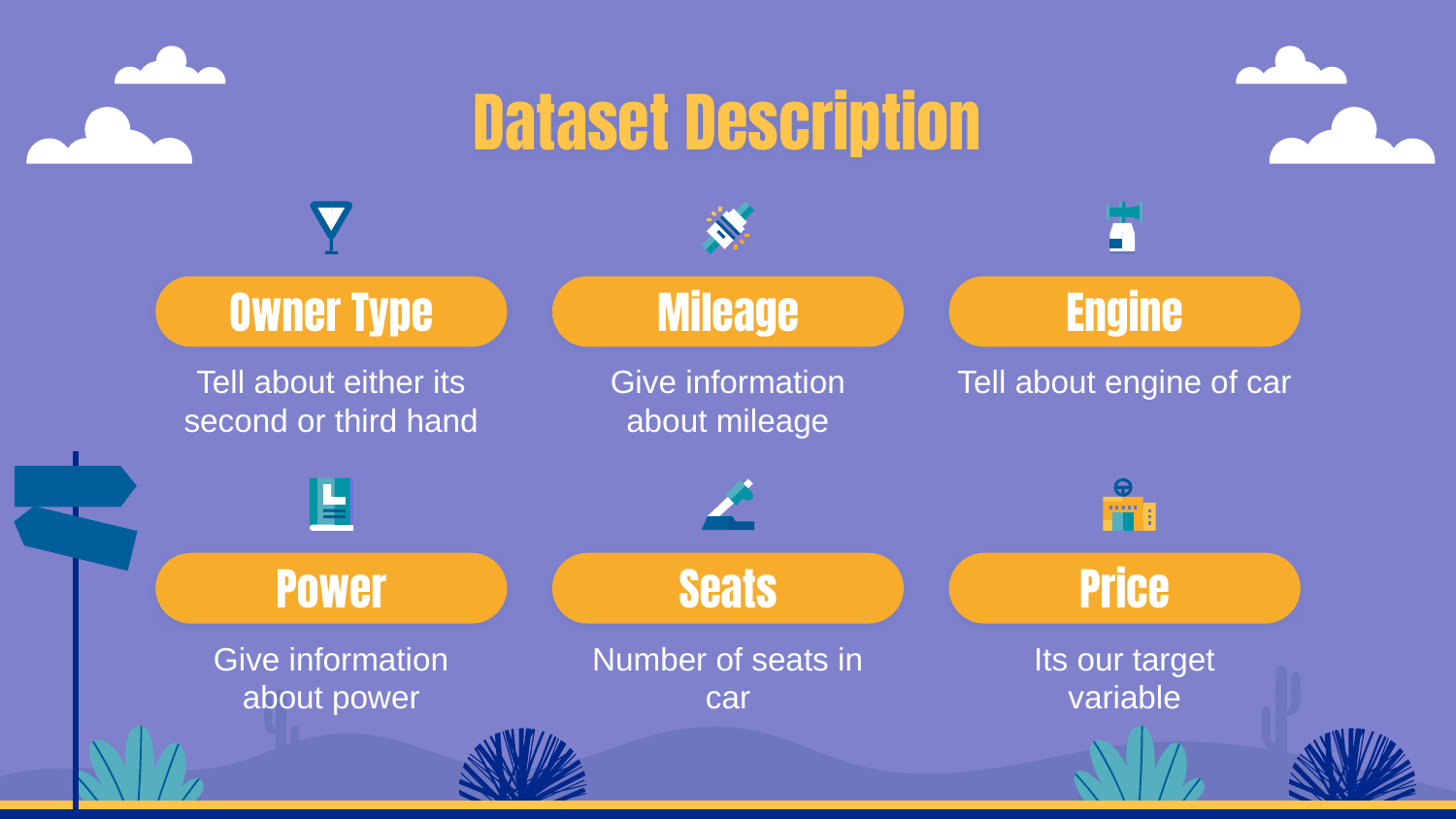

# Dataset Description

Owner Type
Mileage
Engine

Tell about either its second or third hand
Give information about mileage
Tell about engine of car

Power
Seats
Price

Give information about power
Number of seats in car
Its our target variable